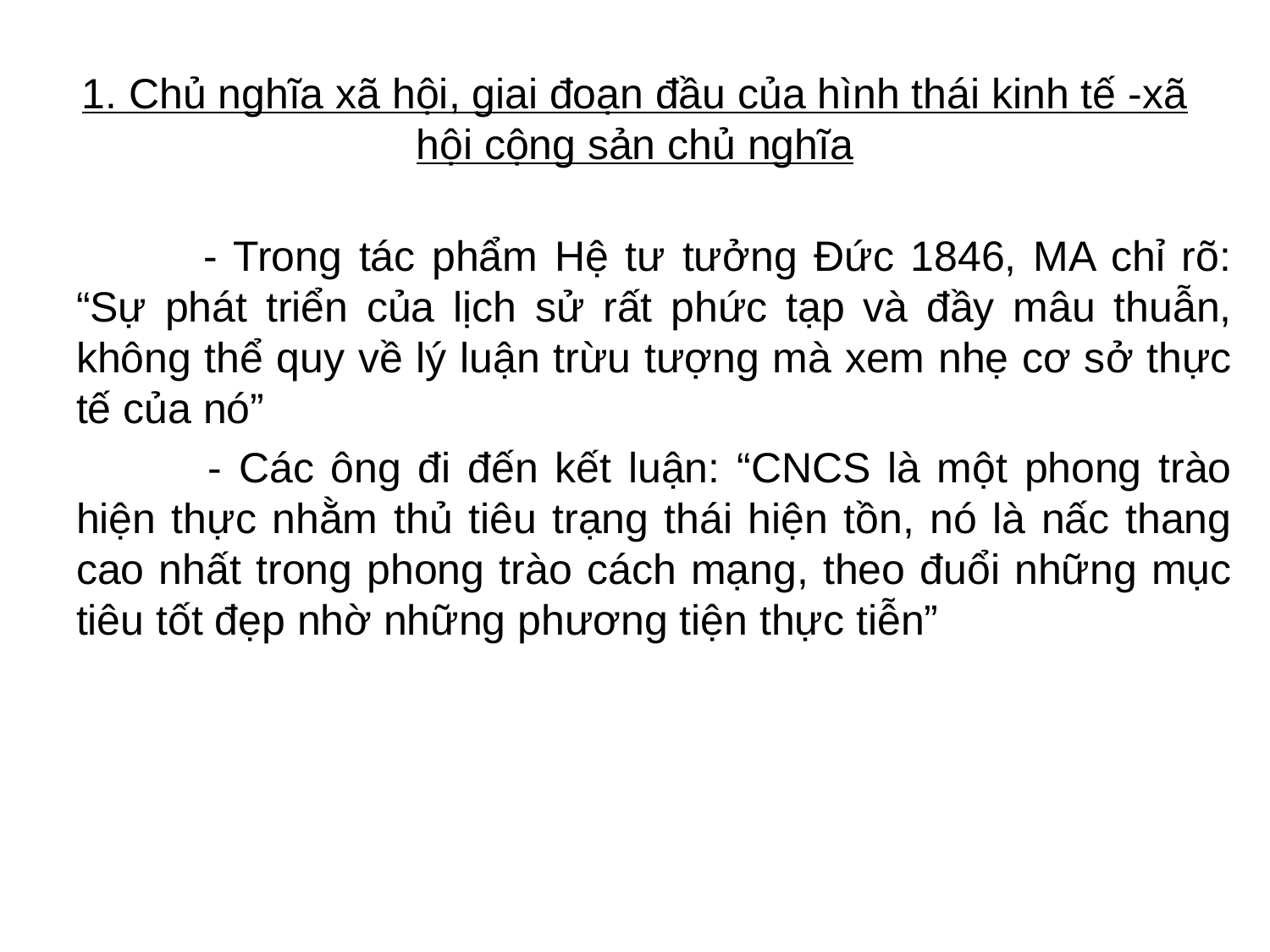

# 1. Chủ nghĩa xã hội, giai đoạn đầu của hình thái kinh tế -xã hội cộng sản chủ nghĩa
	- Trong tác phẩm Hệ tư tưởng Đức 1846, MA chỉ rõ: “Sự phát triển của lịch sử rất phức tạp và đầy mâu thuẫn, không thể quy về lý luận trừu tượng mà xem nhẹ cơ sở thực tế của nó”
 	- Các ông đi đến kết luận: “CNCS là một phong trào hiện thực nhằm thủ tiêu trạng thái hiện tồn, nó là nấc thang cao nhất trong phong trào cách mạng, theo đuổi những mục tiêu tốt đẹp nhờ những phương tiện thực tiễn”